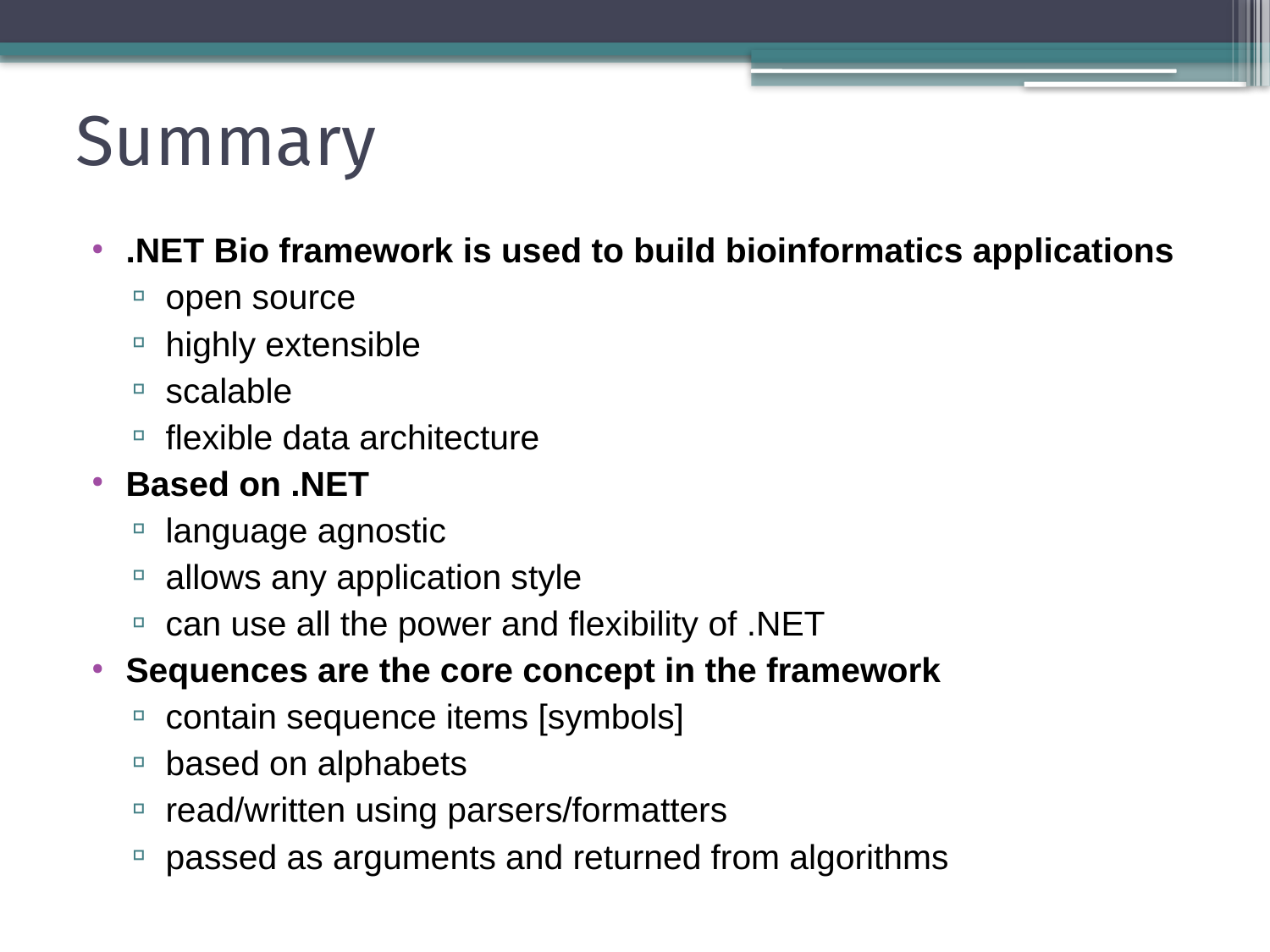

# Summary
.NET Bio framework is used to build bioinformatics applications
open source
highly extensible
scalable
flexible data architecture
Based on .NET
language agnostic
allows any application style
can use all the power and flexibility of .NET
Sequences are the core concept in the framework
contain sequence items [symbols]
based on alphabets
read/written using parsers/formatters
passed as arguments and returned from algorithms